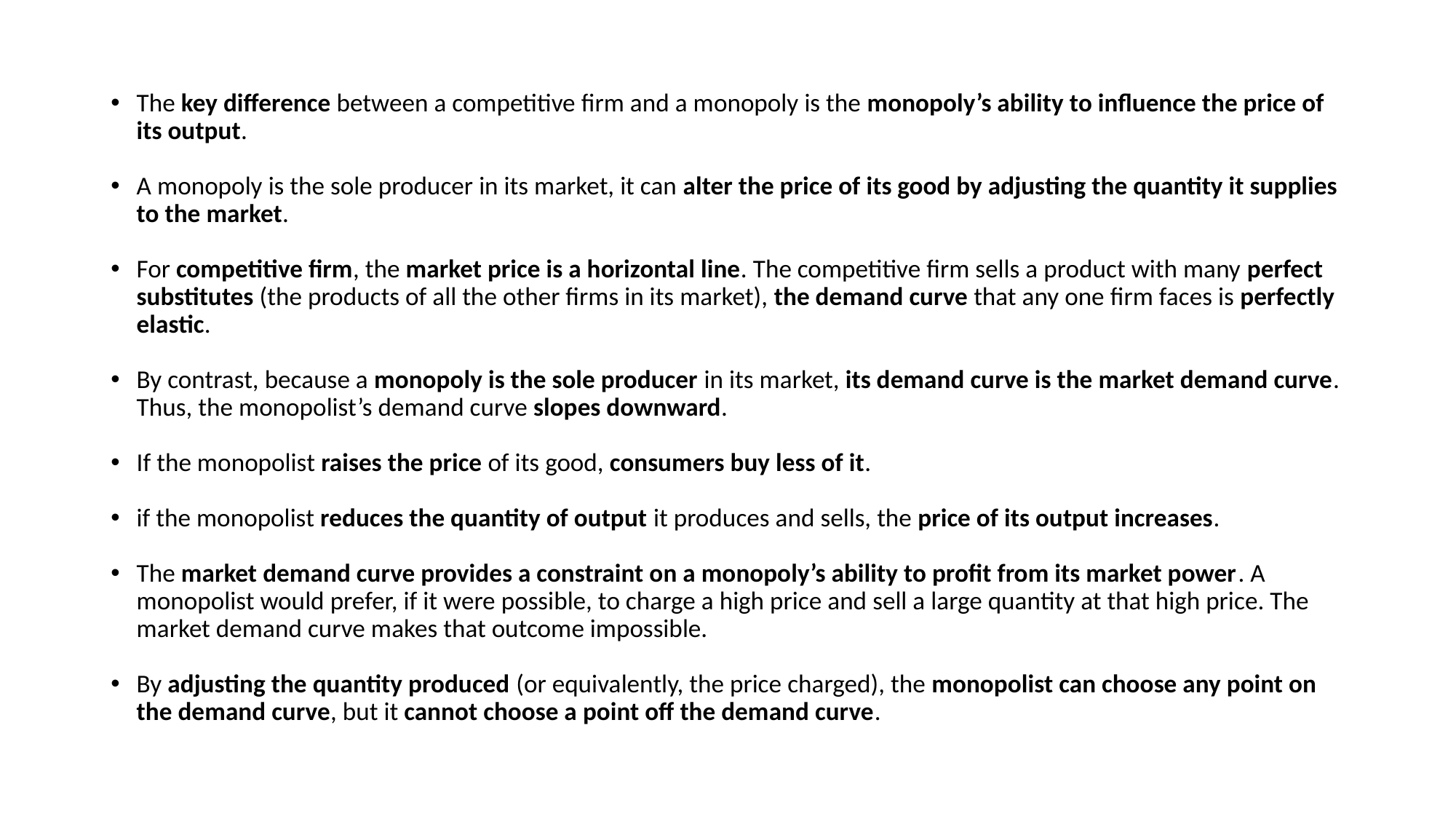

The key difference between a competitive firm and a monopoly is the monopoly’s ability to influence the price of its output.

A monopoly is the sole producer in its market, it can alter the price of its good by adjusting the quantity it supplies to the market.

For competitive firm, the market price is a horizontal line. The competitive firm sells a product with many perfect substitutes (the products of all the other firms in its market), the demand curve that any one firm faces is perfectly elastic.

By contrast, because a monopoly is the sole producer in its market, its demand curve is the market demand curve. Thus, the monopolist’s demand curve slopes downward.

If the monopolist raises the price of its good, consumers buy less of it.

if the monopolist reduces the quantity of output it produces and sells, the price of its output increases.

The market demand curve provides a constraint on a monopoly’s ability to profit from its market power. A monopolist would prefer, if it were possible, to charge a high price and sell a large quantity at that high price. The market demand curve makes that outcome impossible.

By adjusting the quantity produced (or equivalently, the price charged), the monopolist can choose any point on the demand curve, but it cannot choose a point off the demand curve.